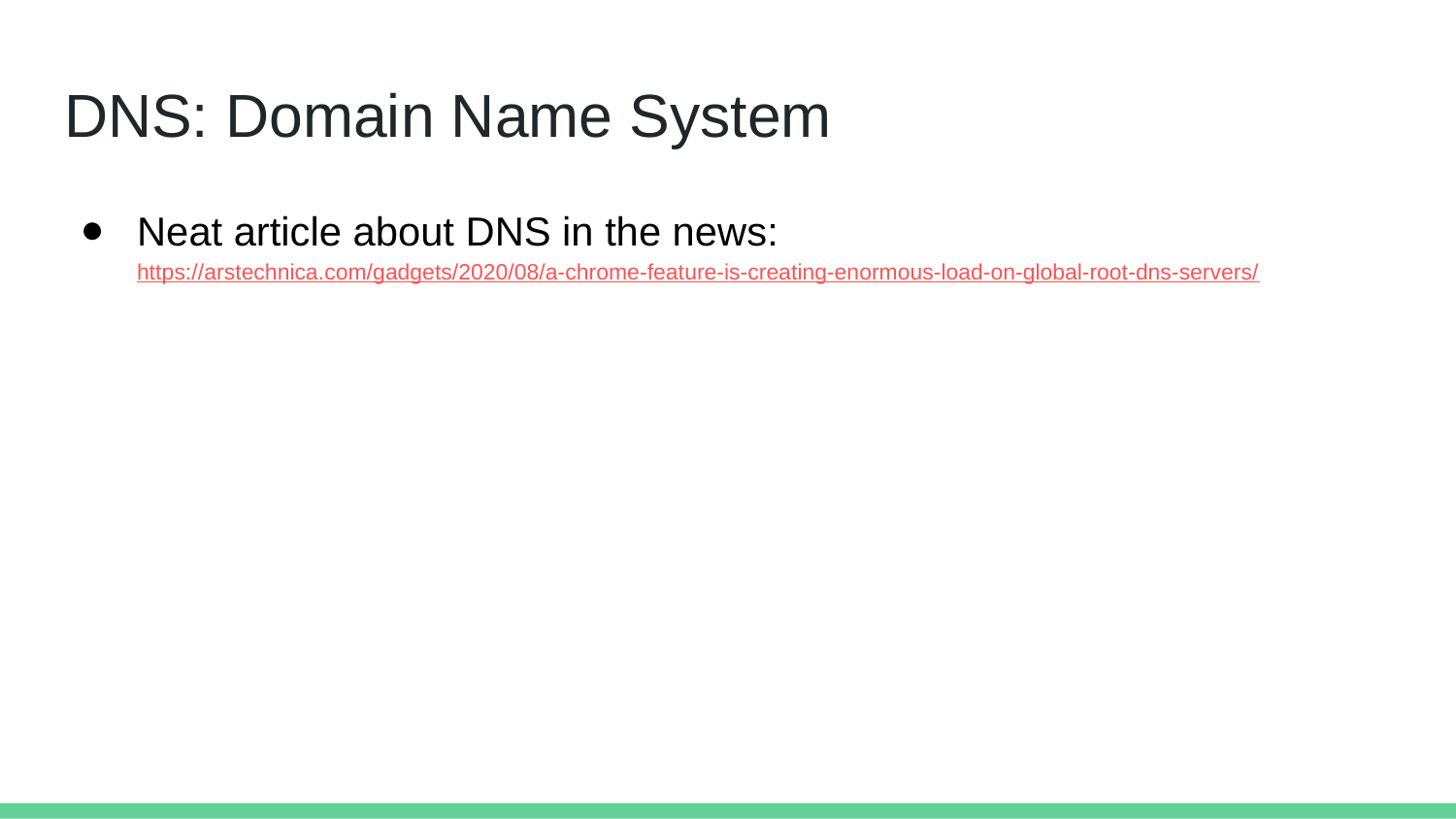

# DNS: Domain Name System
Neat article about DNS in the news:  https://arstechnica.com/gadgets/2020/08/a-chrome-feature-is-creating-enormous-load-on-global-root-dns-servers/